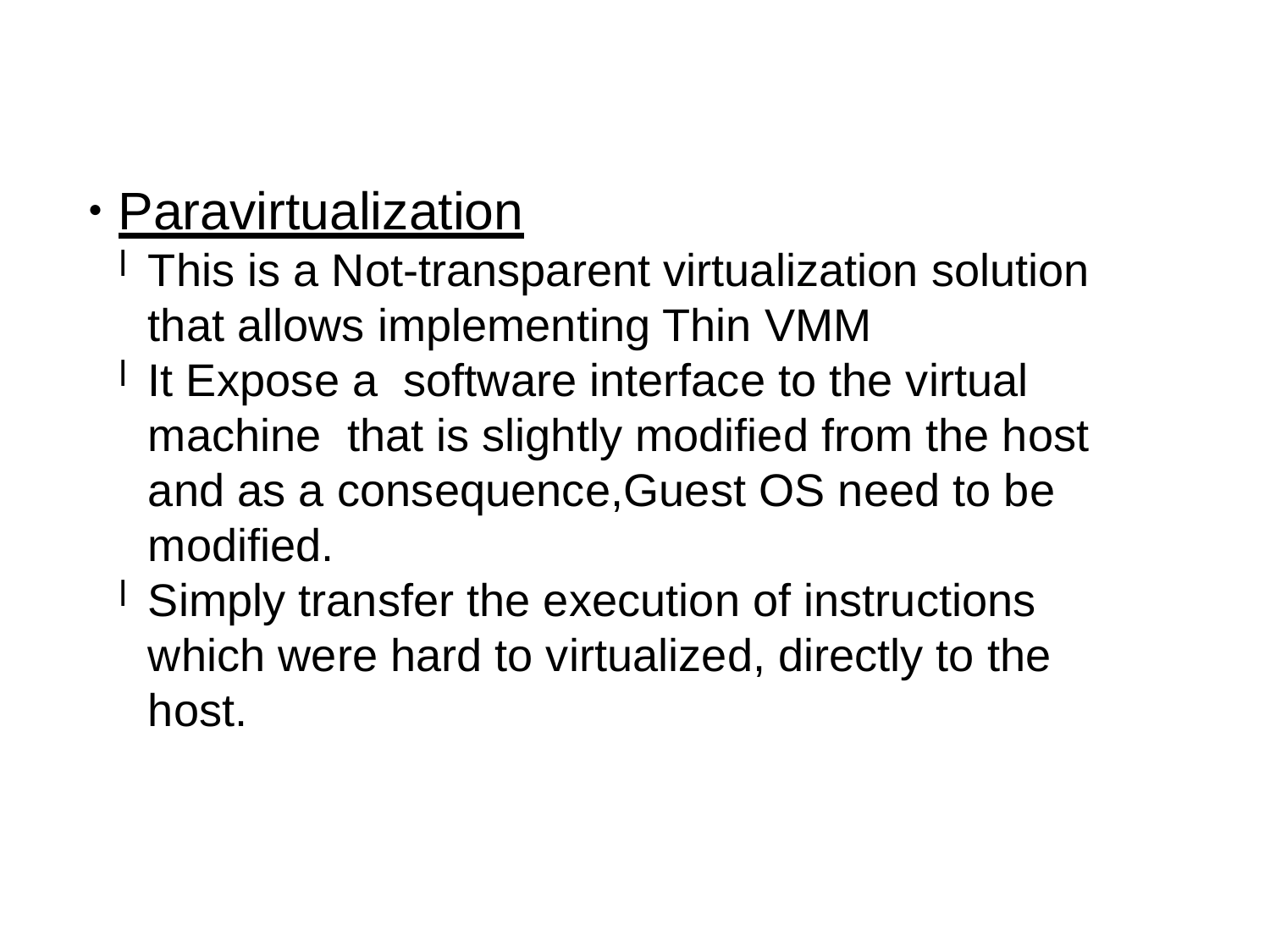

Paravirtualization
This is a Not-transparent virtualization solution that allows implementing Thin VMM
It Expose a  software interface to the virtual machine  that is slightly modified from the host and as a consequence,Guest OS need to be modified.
Simply transfer the execution of instructions  which were hard to virtualized, directly to the  host.